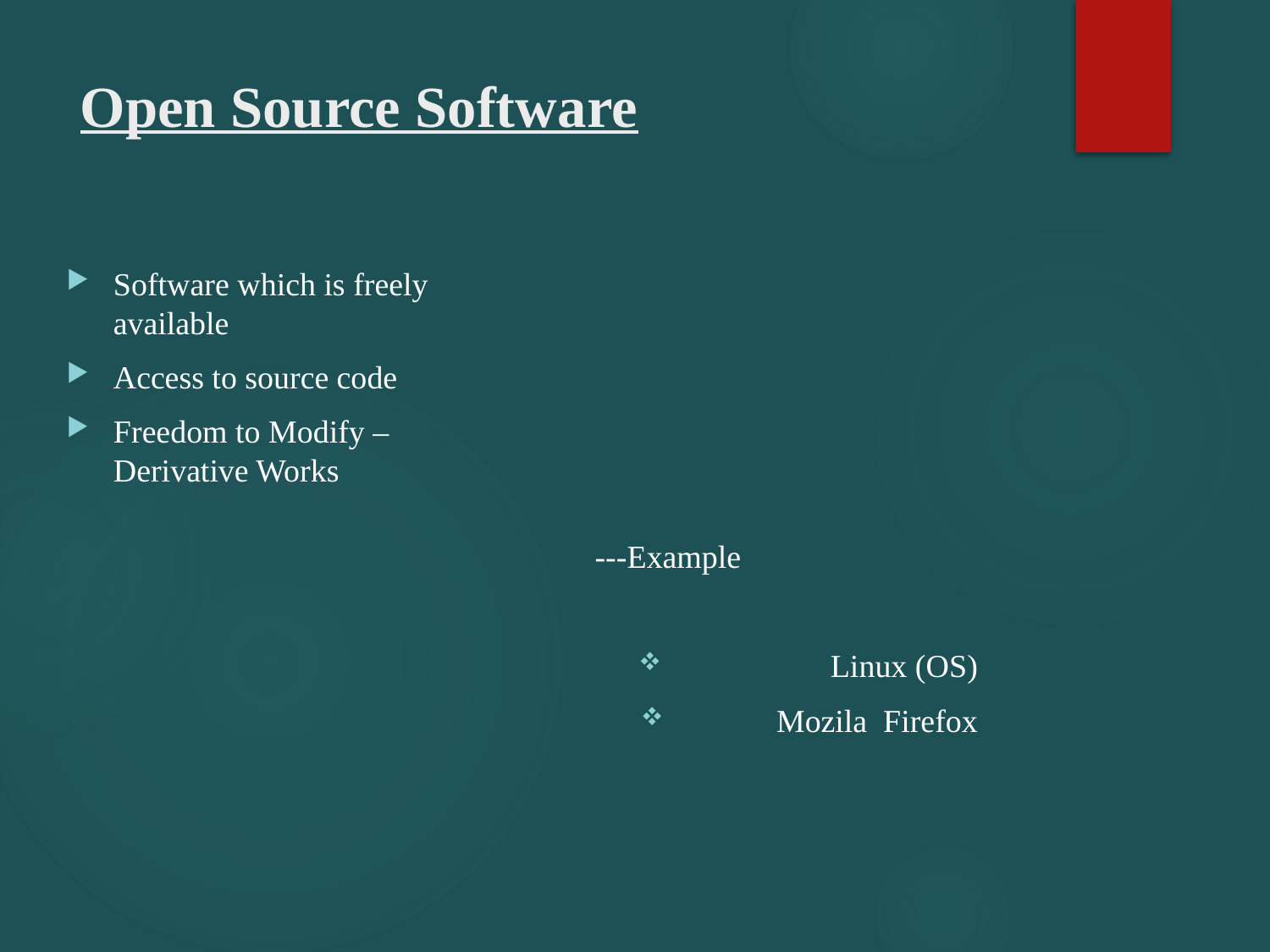

# Open Source Software
Software which is freely available
Access to source code
Freedom to Modify – Derivative Works

         ---Example

                Linux (OS)
         Mozila  Firefox